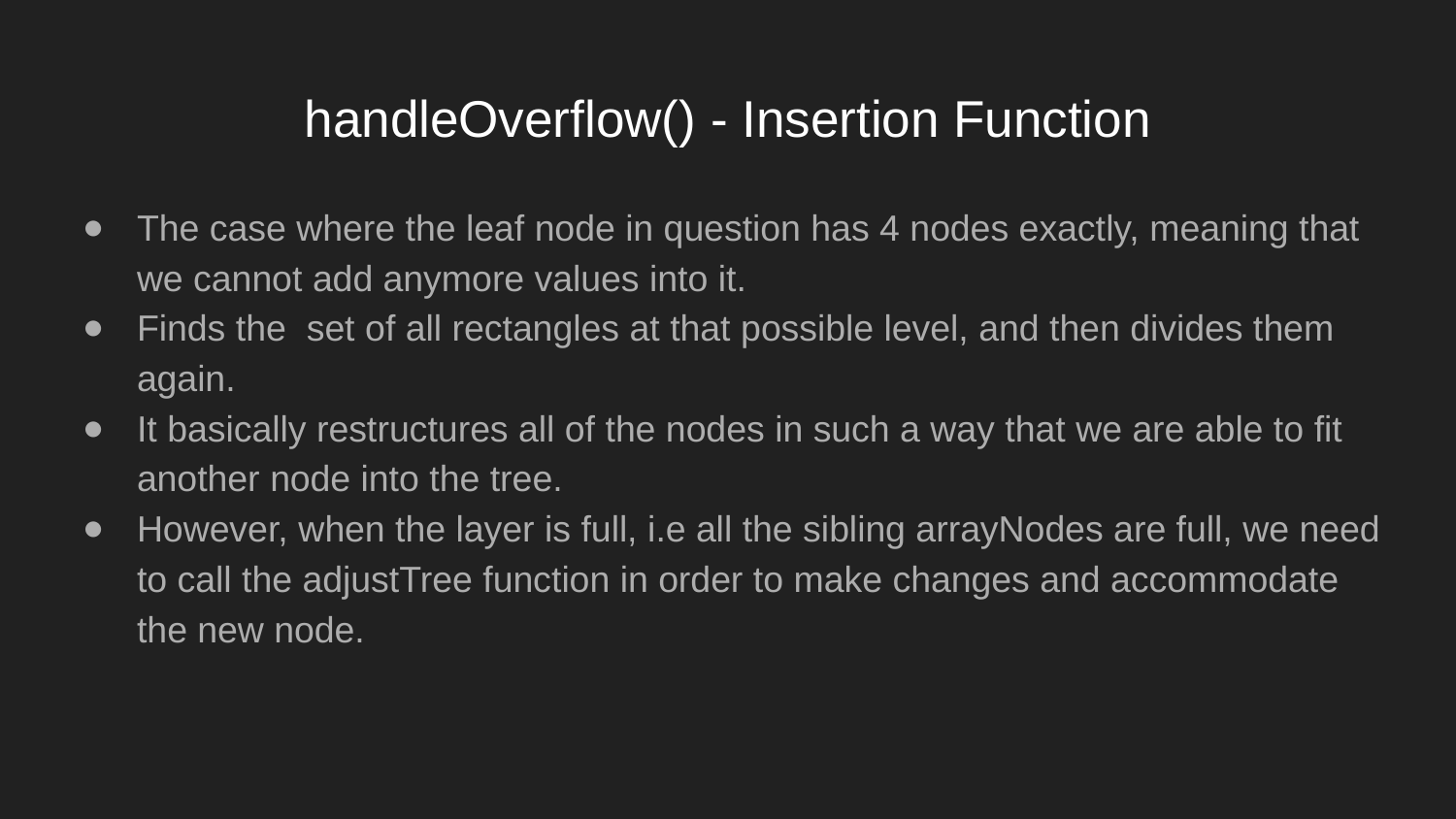

# handleOverflow() - Insertion Function
The case where the leaf node in question has 4 nodes exactly, meaning that we cannot add anymore values into it.
Finds the  set of all rectangles at that possible level, and then divides them again.
It basically restructures all of the nodes in such a way that we are able to fit another node into the tree.
However, when the layer is full, i.e all the sibling arrayNodes are full, we need to call the adjustTree function in order to make changes and accommodate the new node.